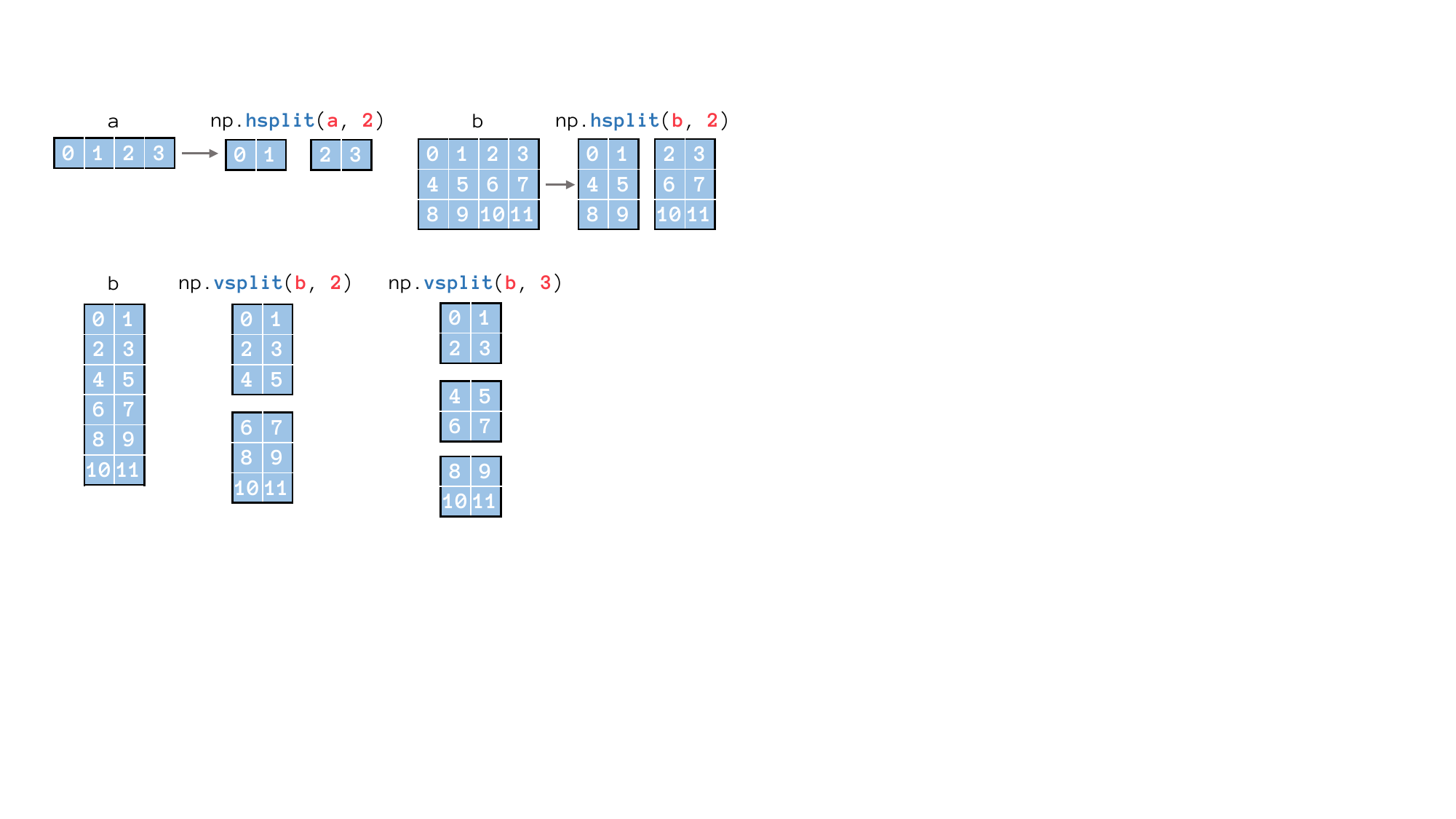

np.hsplit(a, 2)
np.hsplit(b, 2)
a
b
| 0 | 1 | 2 | 3 |
| --- | --- | --- | --- |
| 0 | 1 | 2 | 3 |
| --- | --- | --- | --- |
| 4 | 5 | 6 | 7 |
| 8 | 9 | 10 | 11 |
| 0 | 1 |
| --- | --- |
| 4 | 5 |
| 8 | 9 |
| 2 | 3 |
| --- | --- |
| 6 | 7 |
| 10 | 11 |
| 0 | 1 |
| --- | --- |
| 2 | 3 |
| --- | --- |
np.vsplit(b, 2)
np.vsplit(b, 3)
b
| 0 | 1 |
| --- | --- |
| 2 | 3 |
| 0 | 1 |
| --- | --- |
| 2 | 3 |
| 4 | 5 |
| 6 | 7 |
| 8 | 9 |
| 10 | 11 |
| 0 | 1 |
| --- | --- |
| 2 | 3 |
| 4 | 5 |
| 4 | 5 |
| --- | --- |
| 6 | 7 |
| 6 | 7 |
| --- | --- |
| 8 | 9 |
| 10 | 11 |
| 8 | 9 |
| --- | --- |
| 10 | 11 |